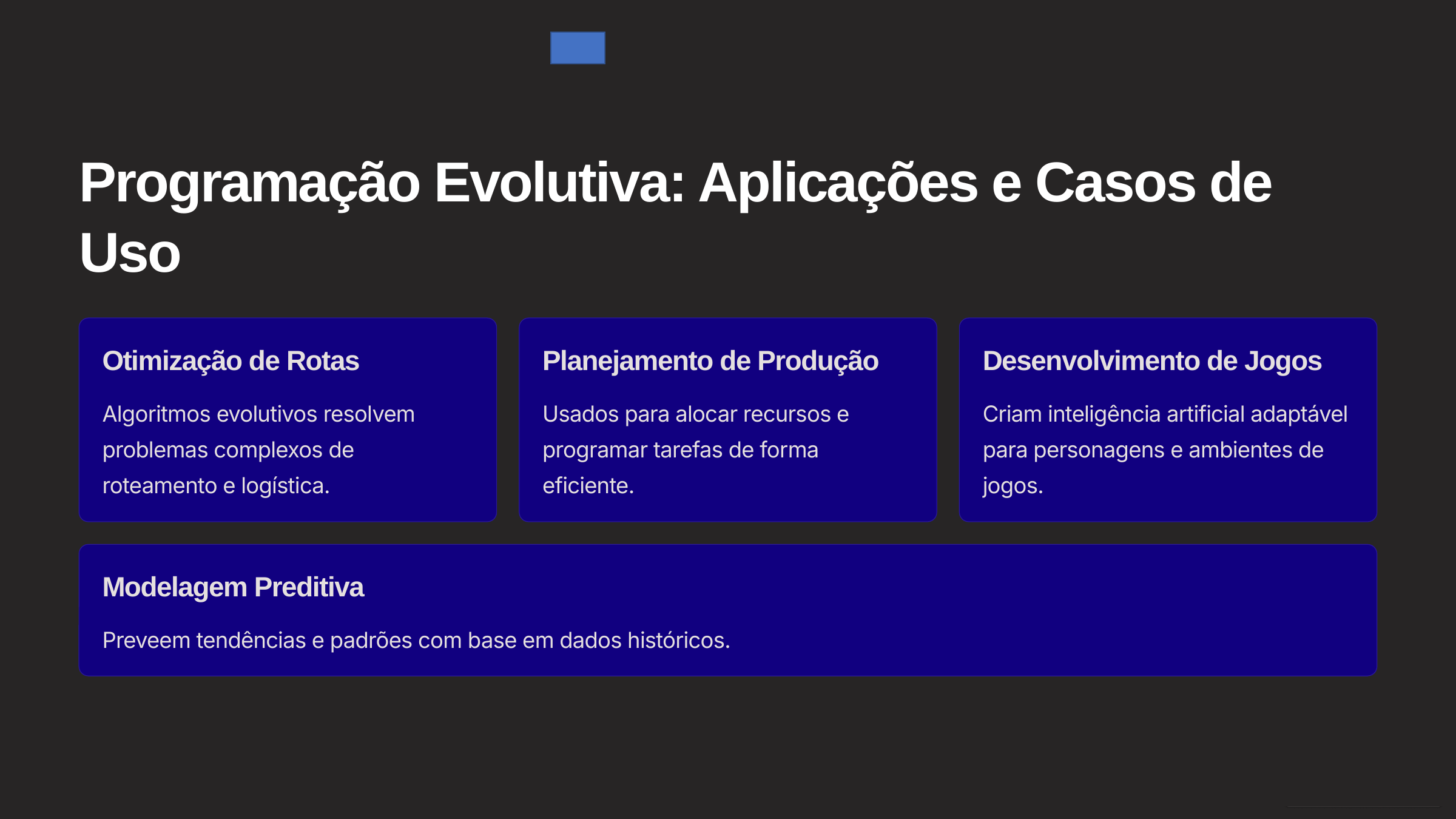

Programação Evolutiva: Aplicações e Casos de Uso

Otimização de Rotas
Planejamento de Produção
Desenvolvimento de Jogos
Algoritmos evolutivos resolvem problemas complexos de roteamento e logística.
Usados para alocar recursos e programar tarefas de forma eficiente.
Criam inteligência artificial adaptável para personagens e ambientes de jogos.

Modelagem Preditiva
Preveem tendências e padrões com base em dados históricos.